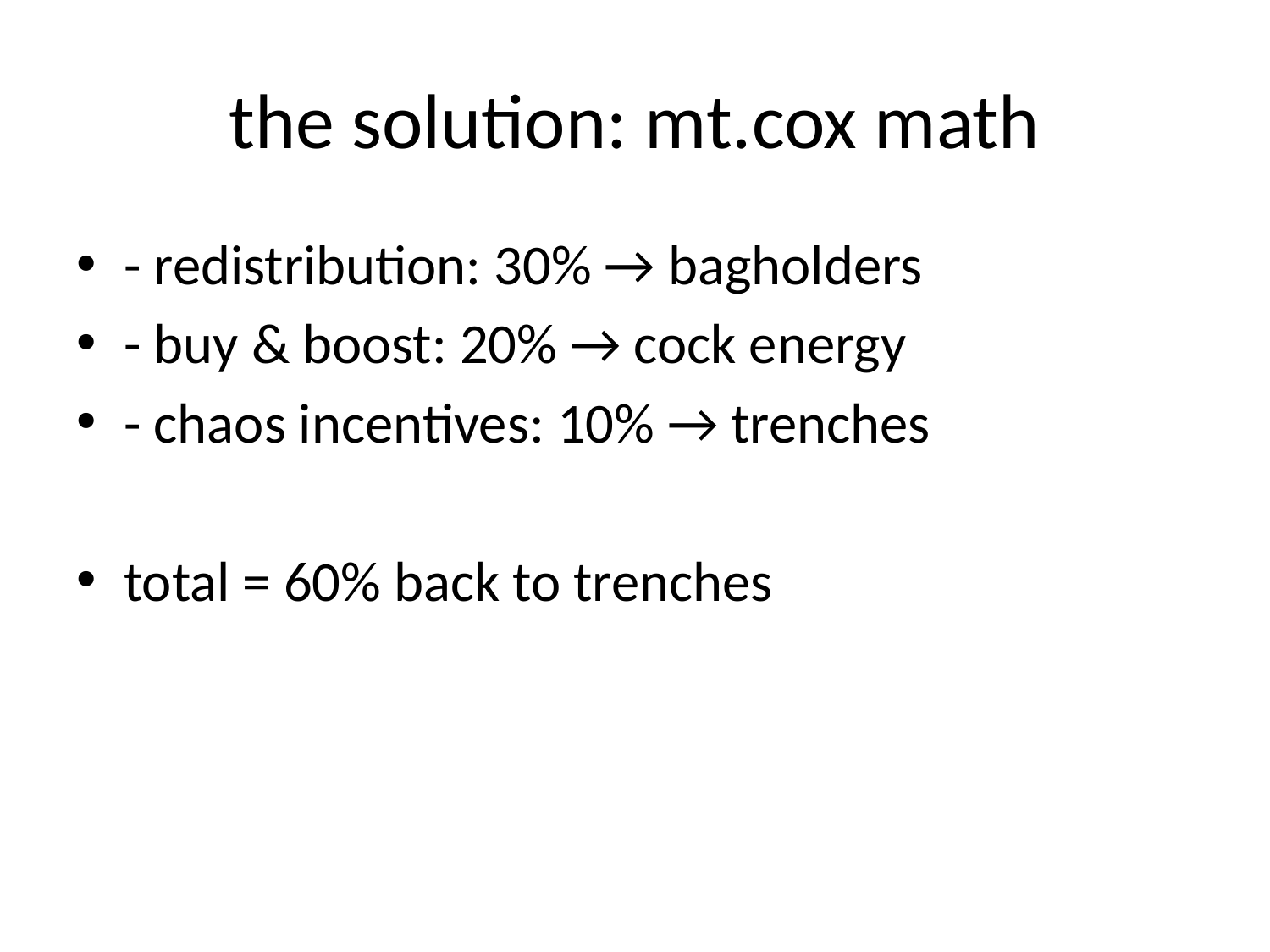

# the solution: mt.cox math
- redistribution: 30% → bagholders
- buy & boost: 20% → cock energy
- chaos incentives: 10% → trenches

total = 60% back to trenches